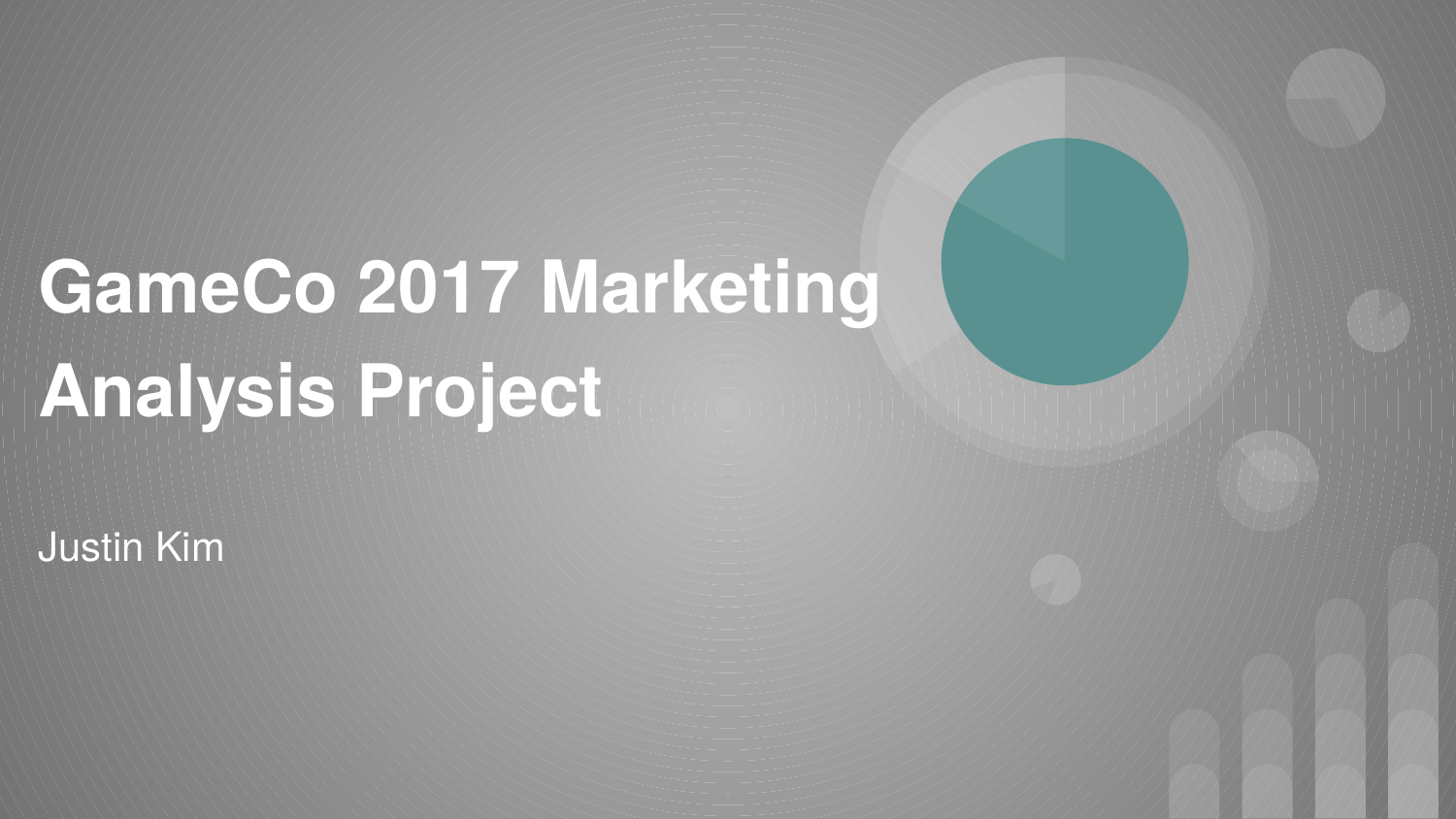

# GameCo 2017 Marketing Analysis Project
Justin Kim